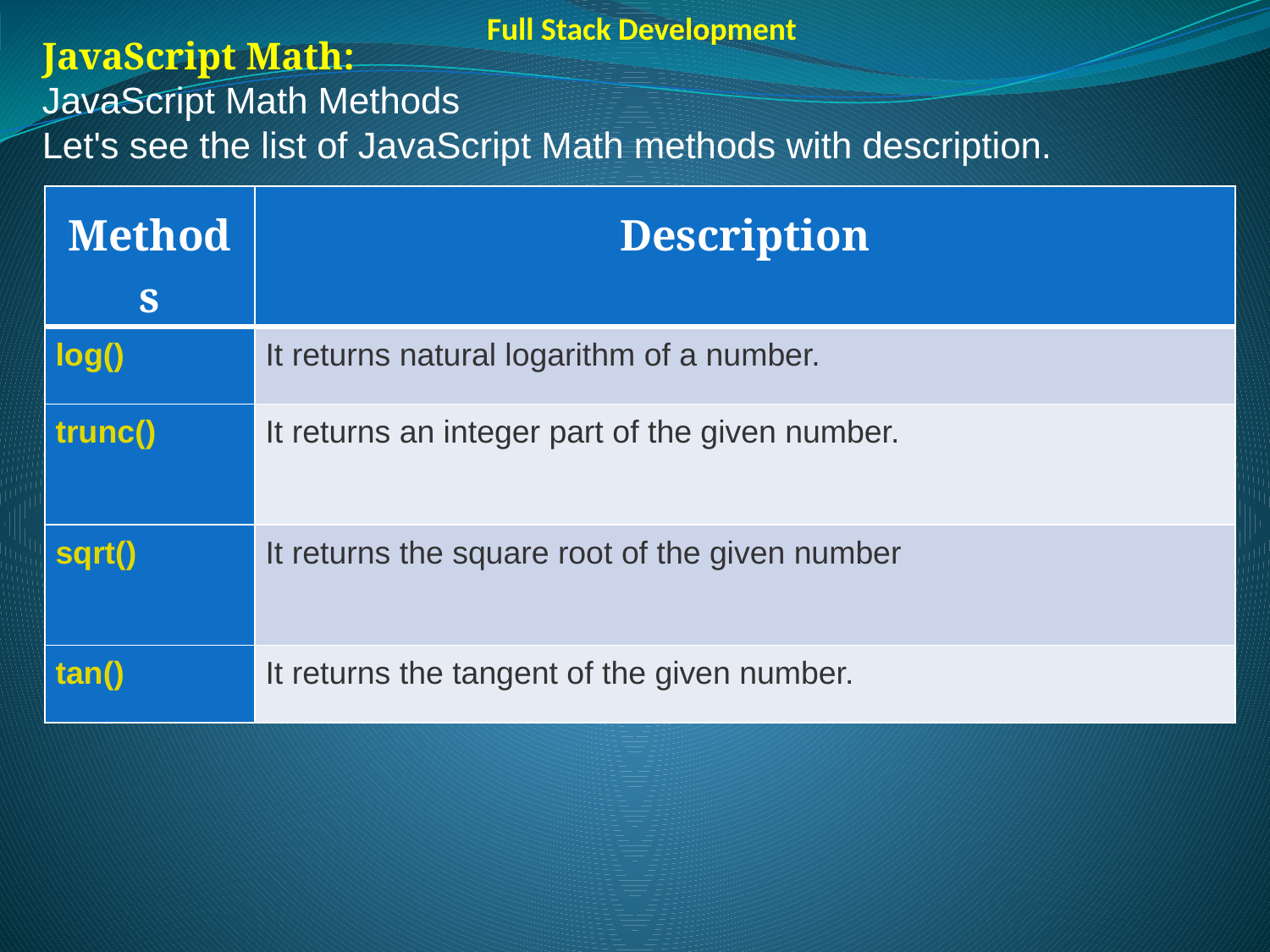

Full Stack Development

JavaScript Math:
JavaScript Math Methods
Let's see the list of JavaScript Math methods with description.

| Methods | Description |
| --- | --- |
| log() | It returns natural logarithm of a number. |
| trunc() | It returns an integer part of the given number. |
| sqrt() | It returns the square root of the given number |
| tan() | It returns the tangent of the given number. |